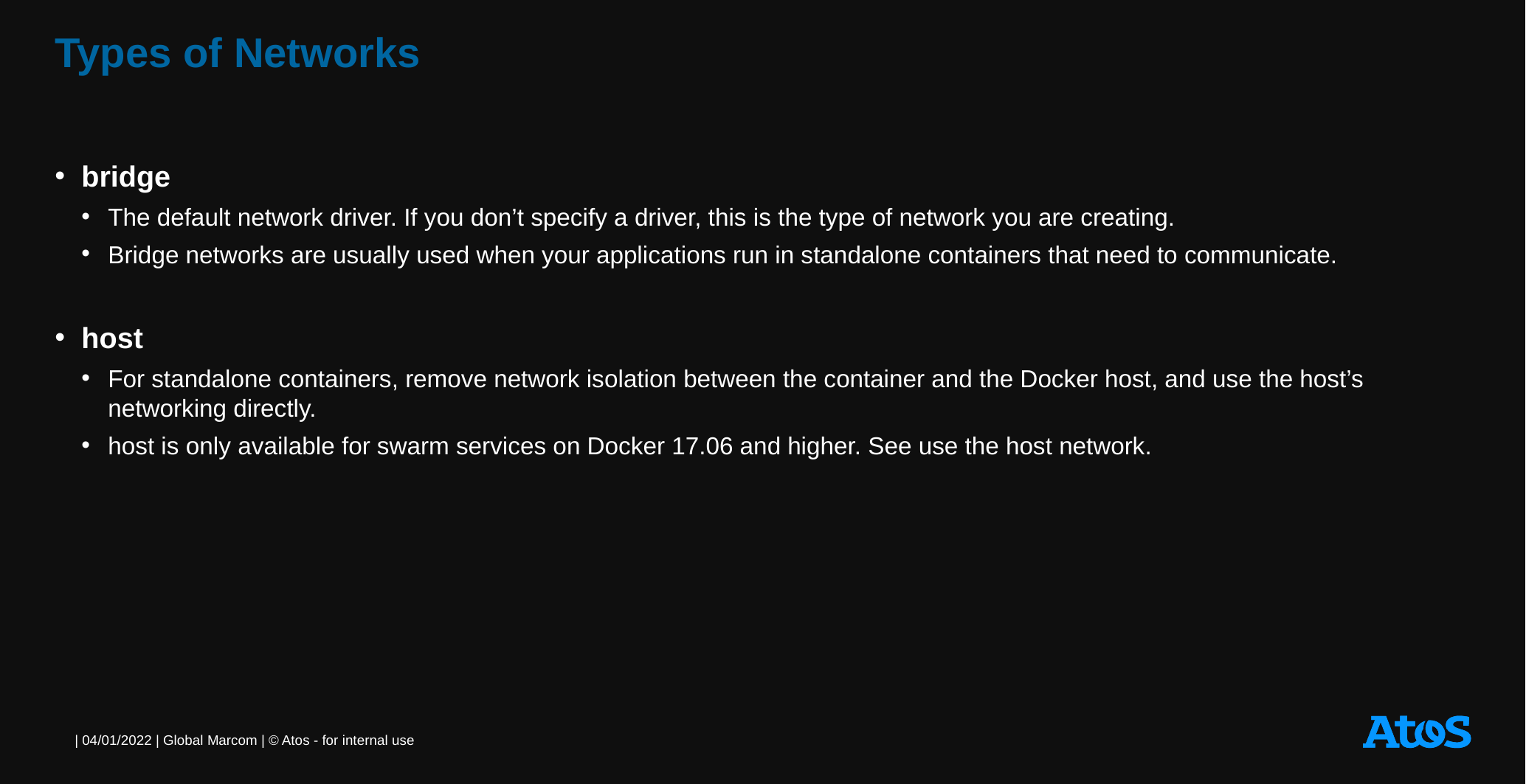

# Types of Networks
bridge
The default network driver. If you don’t specify a driver, this is the type of network you are creating.
Bridge networks are usually used when your applications run in standalone containers that need to communicate.

host
For standalone containers, remove network isolation between the container and the Docker host, and use the host’s networking directly.
host is only available for swarm services on Docker 17.06 and higher. See use the host network.